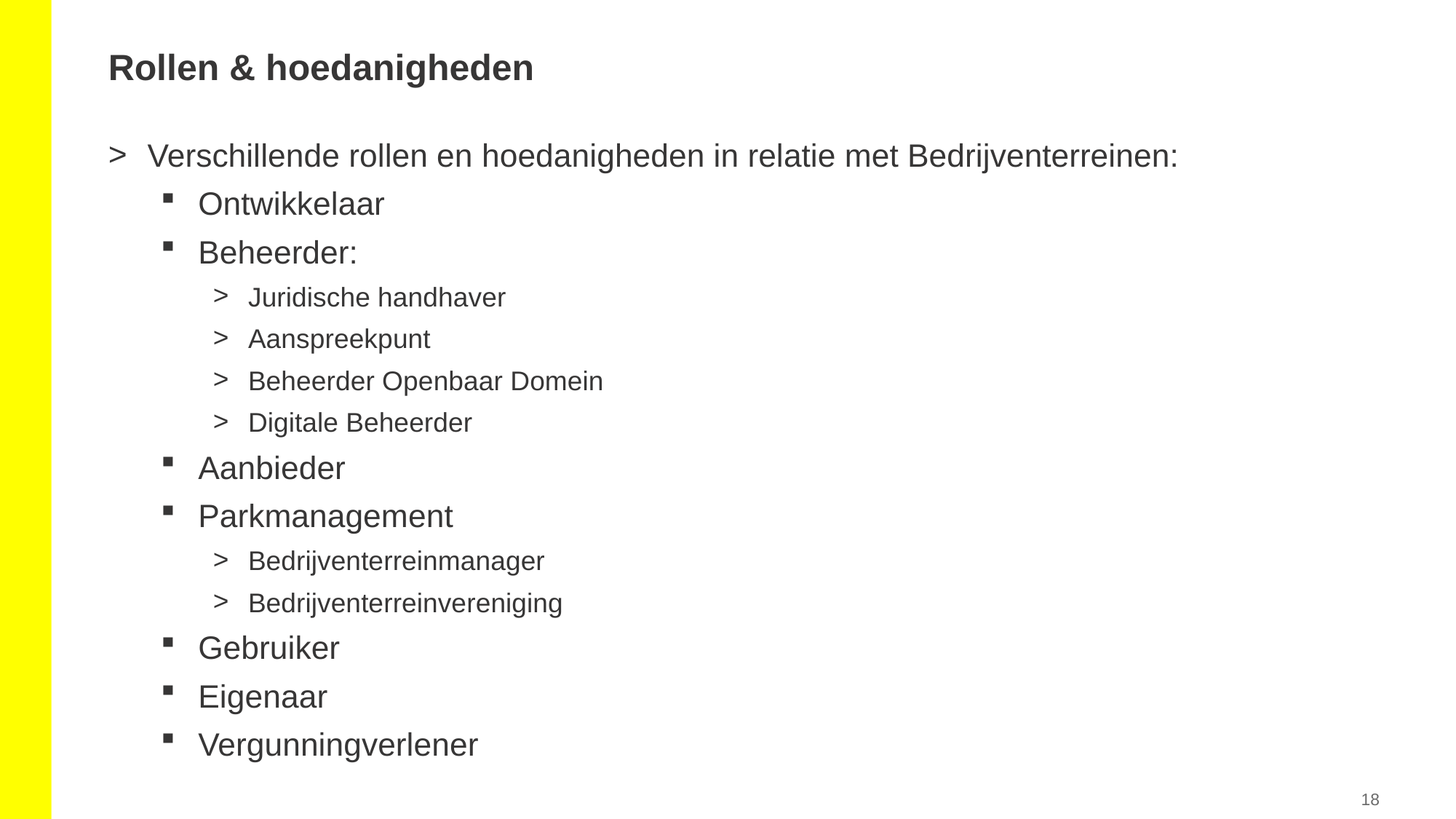

# Rollen & hoedanigheden
Verschillende rollen en hoedanigheden in relatie met Bedrijventerreinen:
Ontwikkelaar
Beheerder:
Juridische handhaver
Aanspreekpunt
Beheerder Openbaar Domein
Digitale Beheerder
Aanbieder
Parkmanagement
Bedrijventerreinmanager
Bedrijventerreinvereniging
Gebruiker
Eigenaar
Vergunningverlener

18